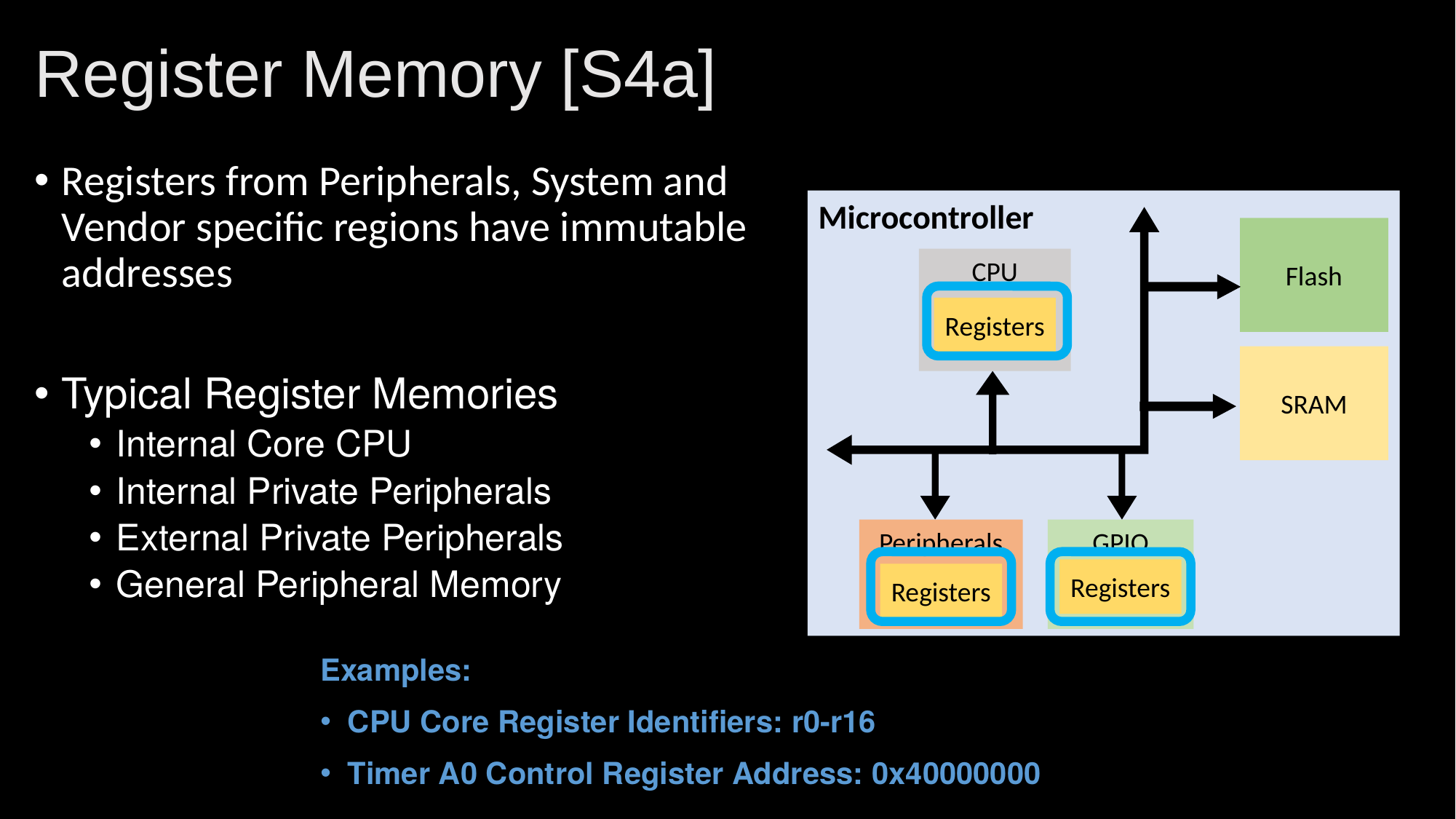

# Register Memory [S4a]
Registers from Peripherals, System and Vendor specific regions have immutable addresses

Typical Register Memories
Internal Core CPU
Internal Private Peripherals
External Private Peripherals
General Peripheral Memory

Microcontroller

Flash

CPU

Registers
SRAM

Peripherals
GPIO

Registers
Registers
Examples:
CPU Core Register Identifiers: r0-r16
Timer A0 Control Register Address: 0x40000000